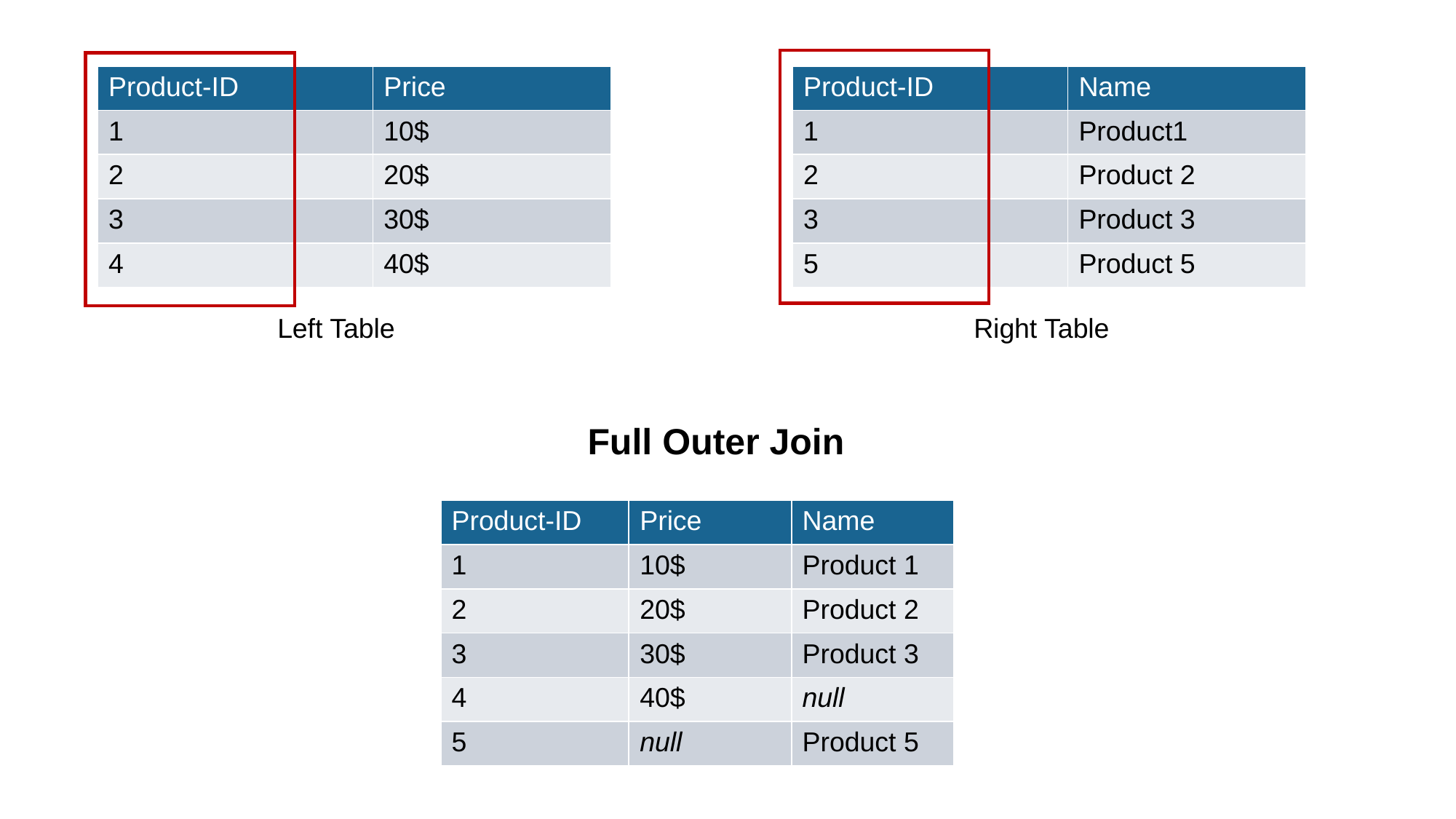

| Product-ID | Price |
| --- | --- |
| 1 | 10$ |
| 2 | 20$ |
| 3 | 30$ |
| 4 | 40$ |
| Product-ID | Name |
| --- | --- |
| 1 | Product1 |
| 2 | Product 2 |
| 3 | Product 3 |
| 5 | Product 5 |
Left Table
Right Table
Full Outer Join
| Product-ID | Price | Name |
| --- | --- | --- |
| 1 | 10$ | Product 1 |
| 2 | 20$ | Product 2 |
| 3 | 30$ | Product 3 |
| 4 | 40$ | null |
| 5 | null | Product 5 |